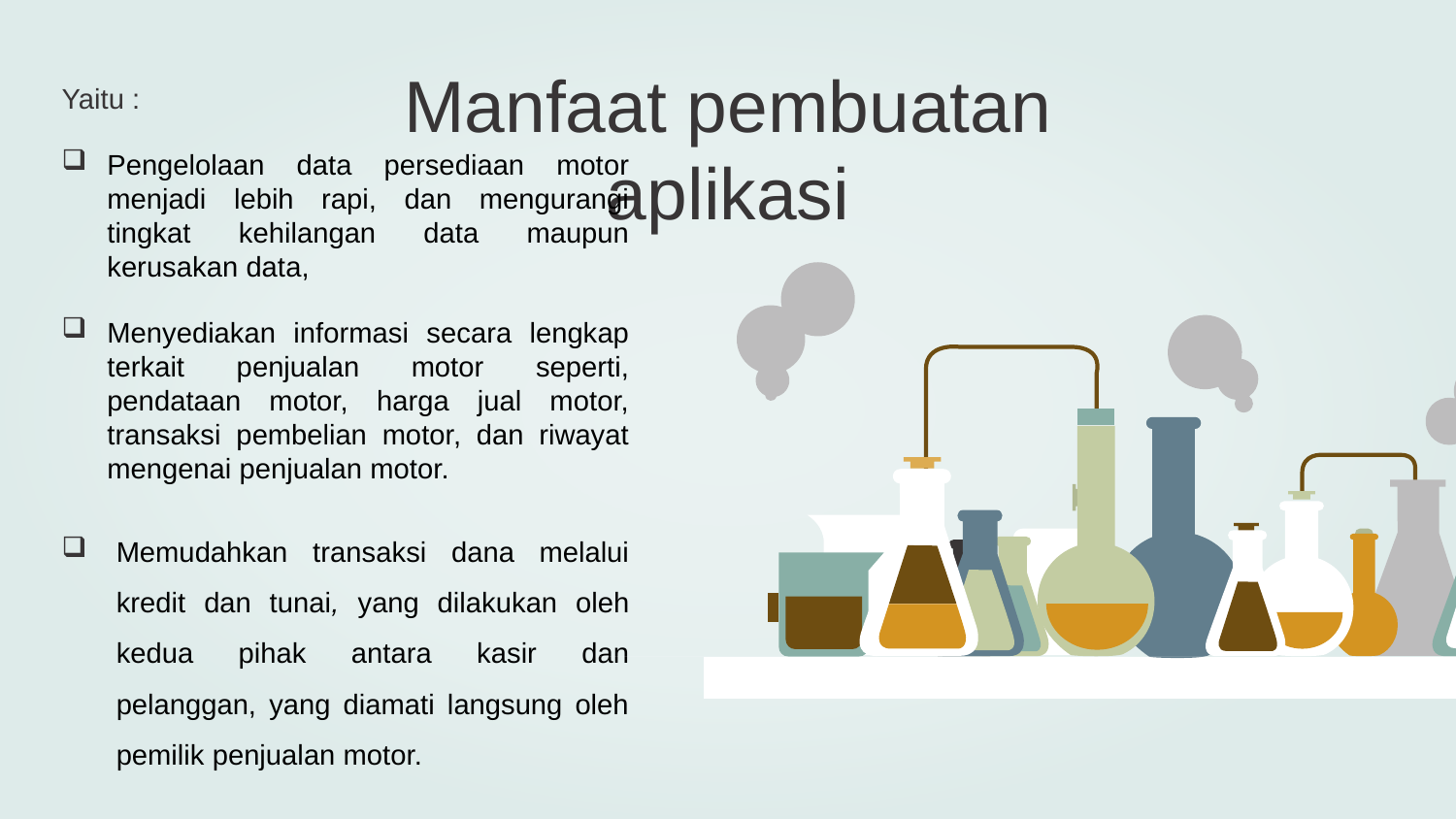

# Manfaat pembuatan aplikasi

Yaitu :
Pengelolaan data persediaan motor menjadi lebih rapi, dan mengurangi tingkat kehilangan data maupun kerusakan data,
Menyediakan informasi secara lengkap terkait penjualan motor seperti, pendataan motor, harga jual motor, transaksi pembelian motor, dan riwayat mengenai penjualan motor.
Memudahkan transaksi dana melalui kredit dan tunai, yang dilakukan oleh kedua pihak antara kasir dan pelanggan, yang diamati langsung oleh pemilik penjualan motor.